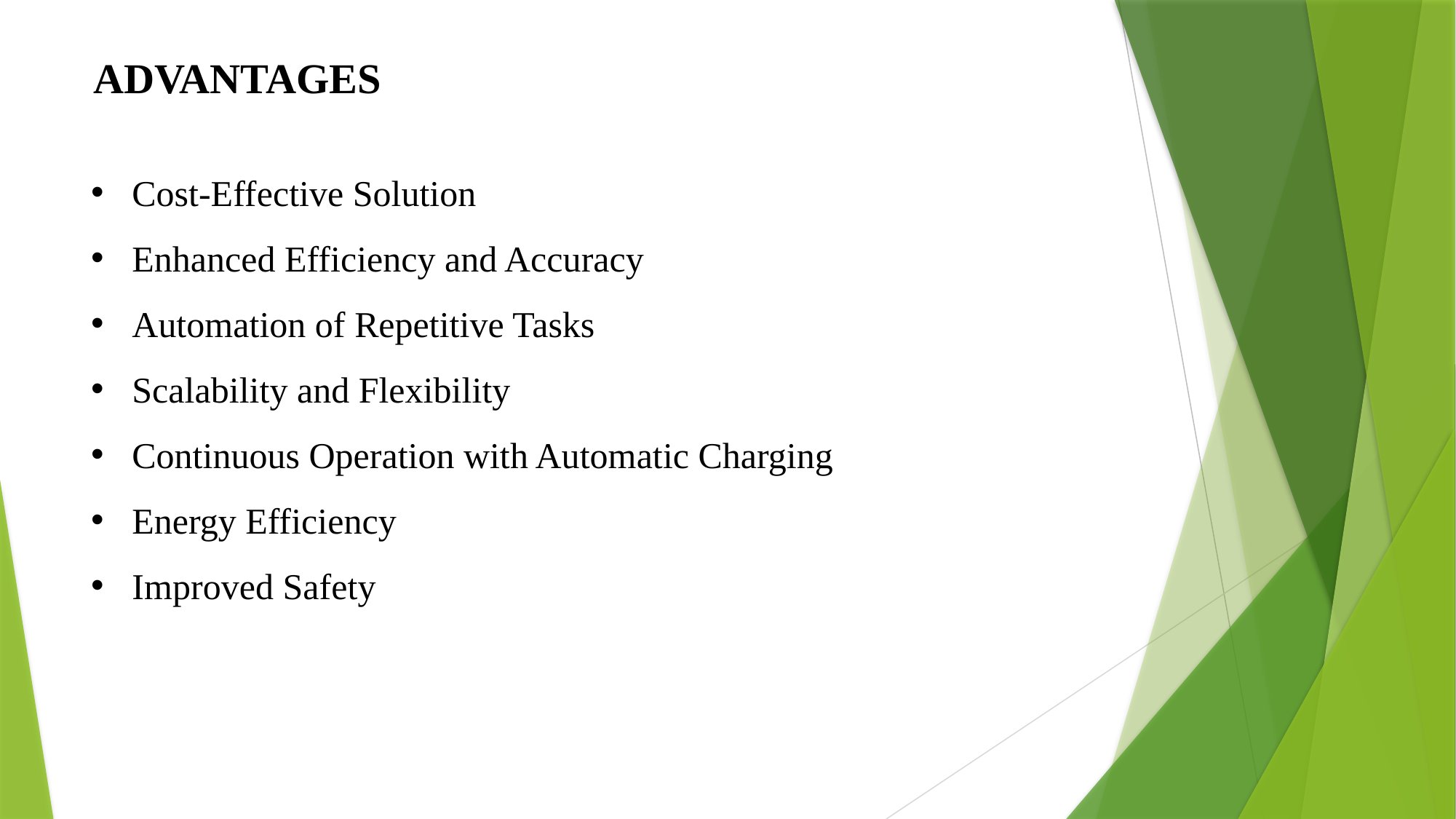

ADVANTAGES
Cost-Effective Solution
Enhanced Efficiency and Accuracy
Automation of Repetitive Tasks
Scalability and Flexibility
Continuous Operation with Automatic Charging
Energy Efficiency
Improved Safety